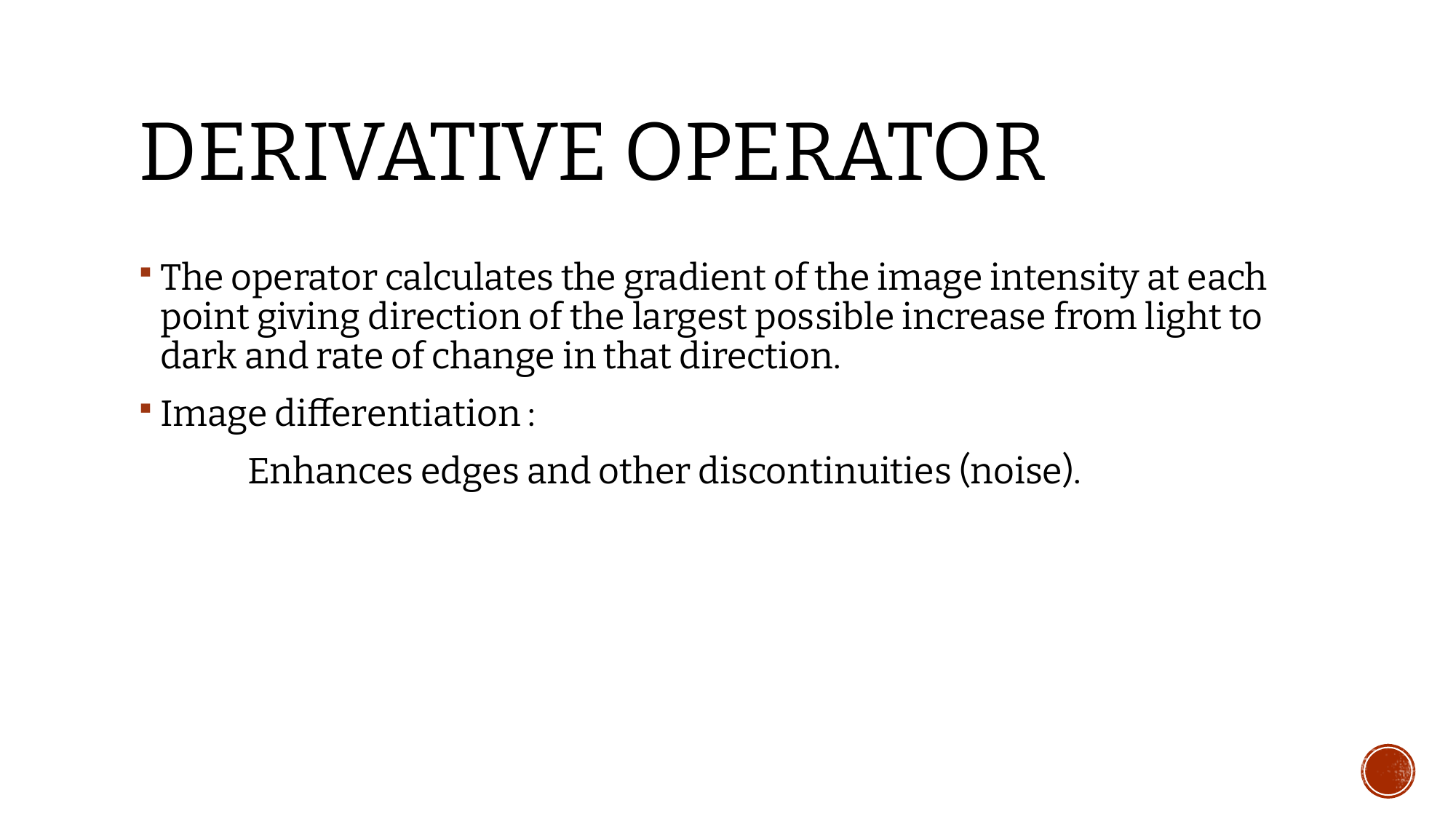

# Derivative operator
The operator calculates the gradient of the image intensity at each point giving direction of the largest possible increase from light to dark and rate of change in that direction.
Image differentiation :
	Enhances edges and other discontinuities (noise).